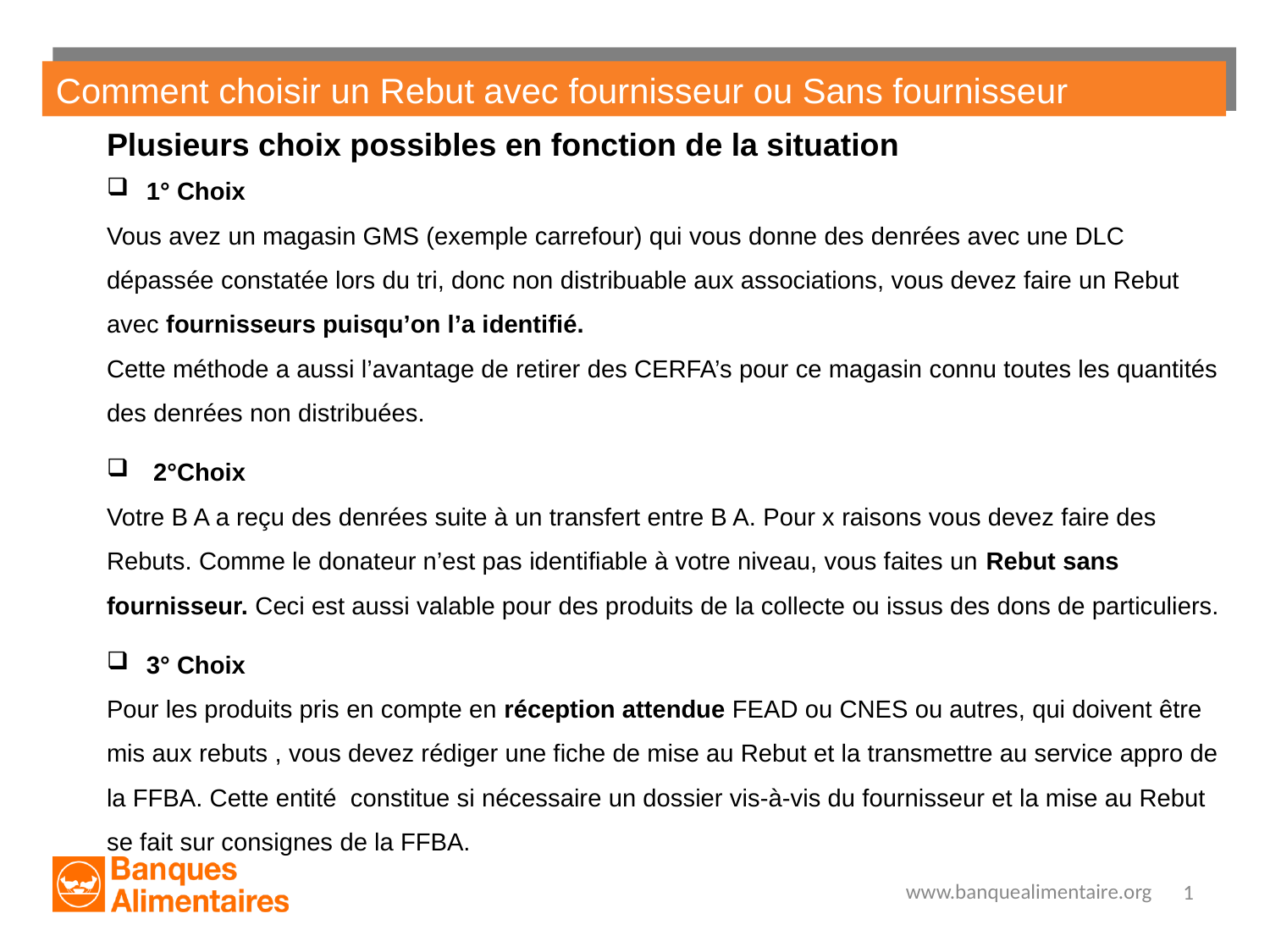

# Comment choisir un Rebut avec fournisseur ou Sans fournisseur
Plusieurs choix possibles en fonction de la situation
1° Choix
Vous avez un magasin GMS (exemple carrefour) qui vous donne des denrées avec une DLC dépassée constatée lors du tri, donc non distribuable aux associations, vous devez faire un Rebut avec fournisseurs puisqu’on l’a identifié.
Cette méthode a aussi l’avantage de retirer des CERFA’s pour ce magasin connu toutes les quantités des denrées non distribuées.

 2°Choix
Votre B A a reçu des denrées suite à un transfert entre B A. Pour x raisons vous devez faire des Rebuts. Comme le donateur n’est pas identifiable à votre niveau, vous faites un Rebut sans fournisseur. Ceci est aussi valable pour des produits de la collecte ou issus des dons de particuliers.

3° Choix
Pour les produits pris en compte en réception attendue FEAD ou CNES ou autres, qui doivent être mis aux rebuts , vous devez rédiger une fiche de mise au Rebut et la transmettre au service appro de la FFBA. Cette entité  constitue si nécessaire un dossier vis-à-vis du fournisseur et la mise au Rebut se fait sur consignes de la FFBA.